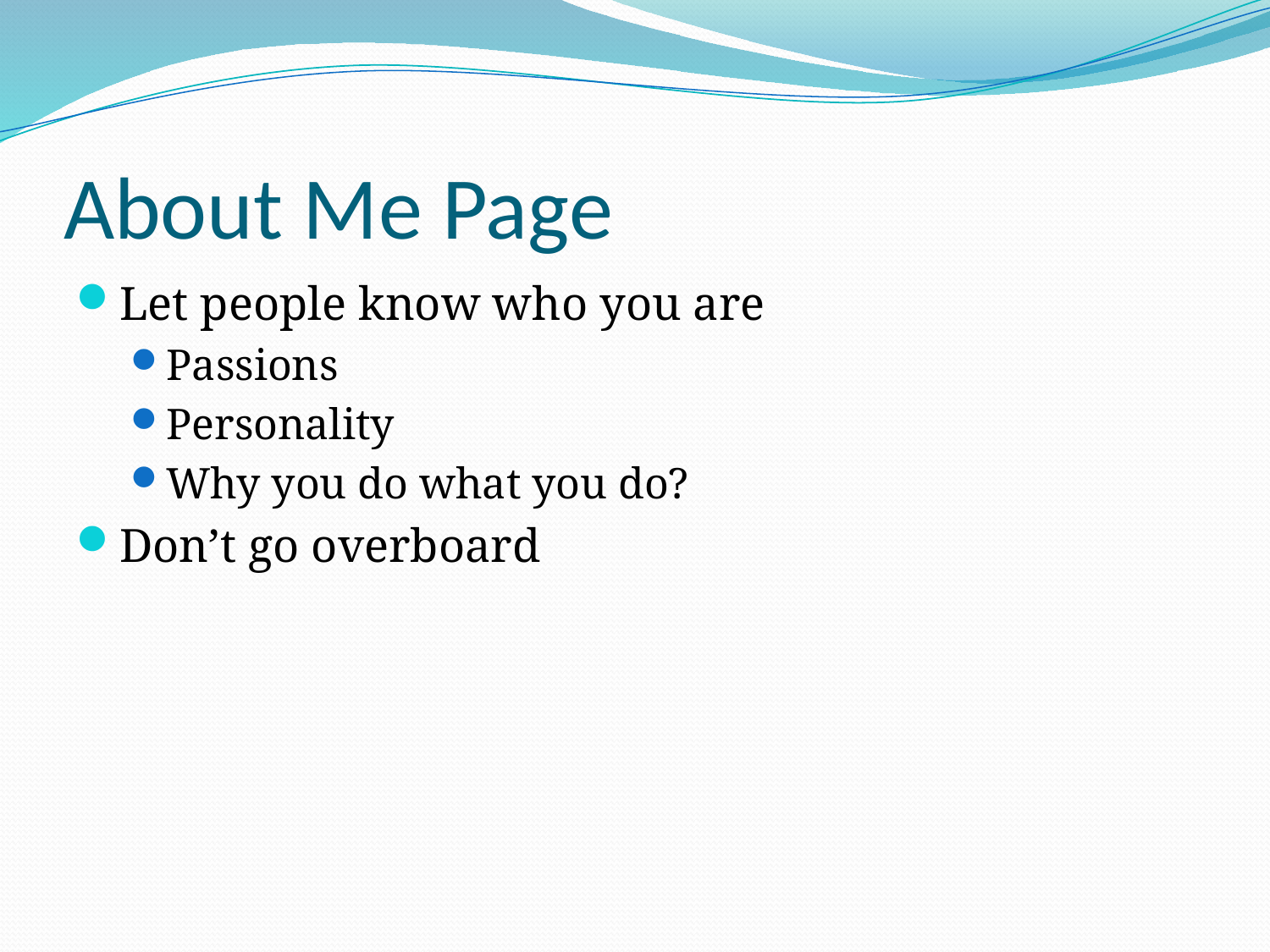

# About Me Page
Let people know who you are
Passions
Personality
Why you do what you do?
Don’t go overboard